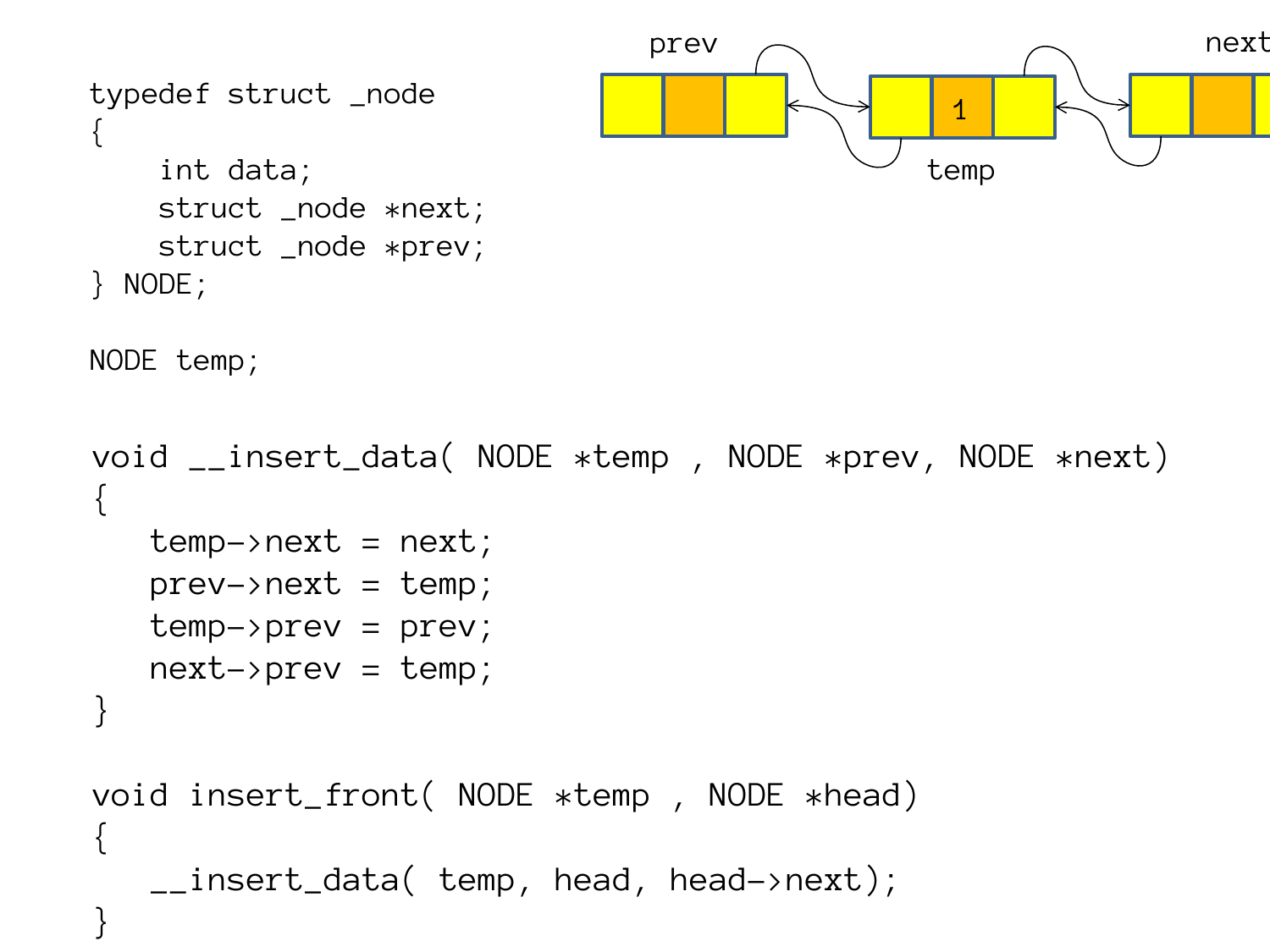

next
prev
typedef struct _node
{
    int data;
    struct _node *next;
    struct _node *prev;
} NODE;

NODE temp;

1

temp
void __insert_data( NODE *temp , NODE *prev, NODE *next)
{
   temp->next = next;
   prev->next = temp;
   temp->prev = prev;
   next->prev = temp;
}

void insert_front( NODE *temp , NODE *head)
{
   __insert_data( temp, head, head->next);
}